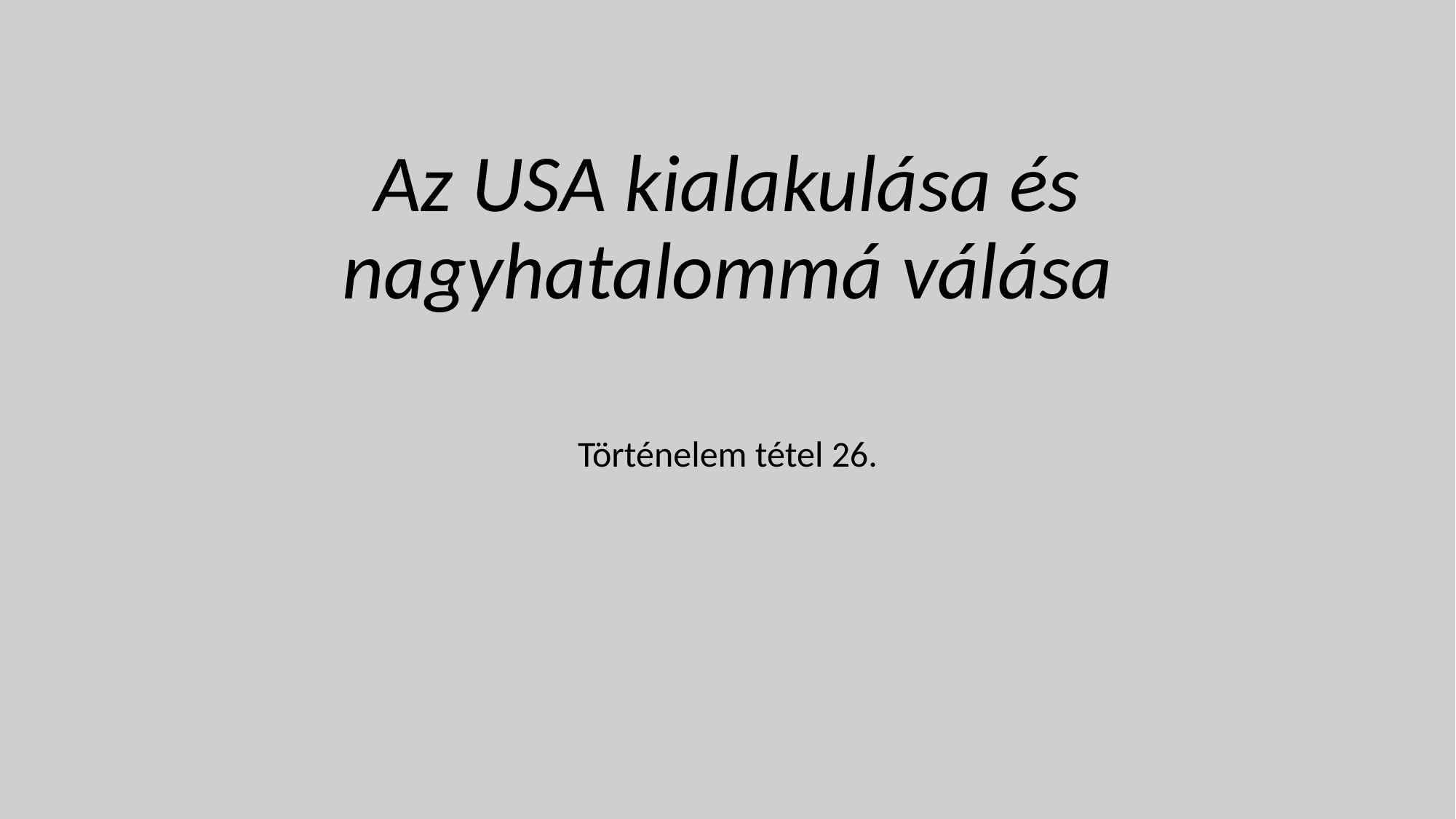

# Az USA kialakulása és nagyhatalommá válása
Történelem tétel 26.